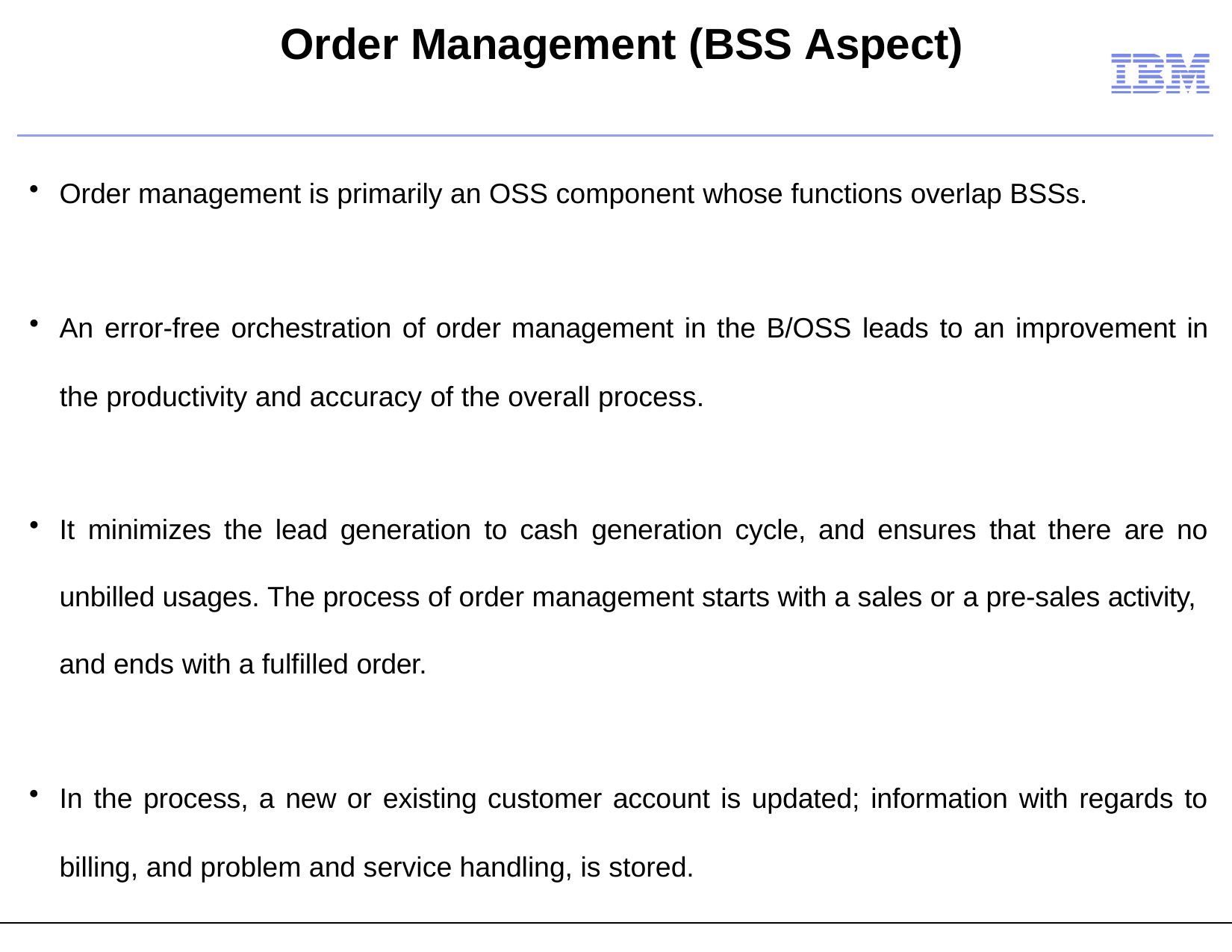

# Order Management (BSS Aspect)

Order management is primarily an OSS component whose functions overlap BSSs.
An error-free orchestration of order management in the B/OSS leads to an improvement in

the productivity and accuracy of the overall process.
It minimizes the lead generation to cash generation cycle, and ensures that there are no
unbilled usages. The process of order management starts with a sales or a pre-sales activity,  and ends with a fulfilled order.
In the process, a new or existing customer account is updated; information with regards to

billing, and problem and service handling, is stored.